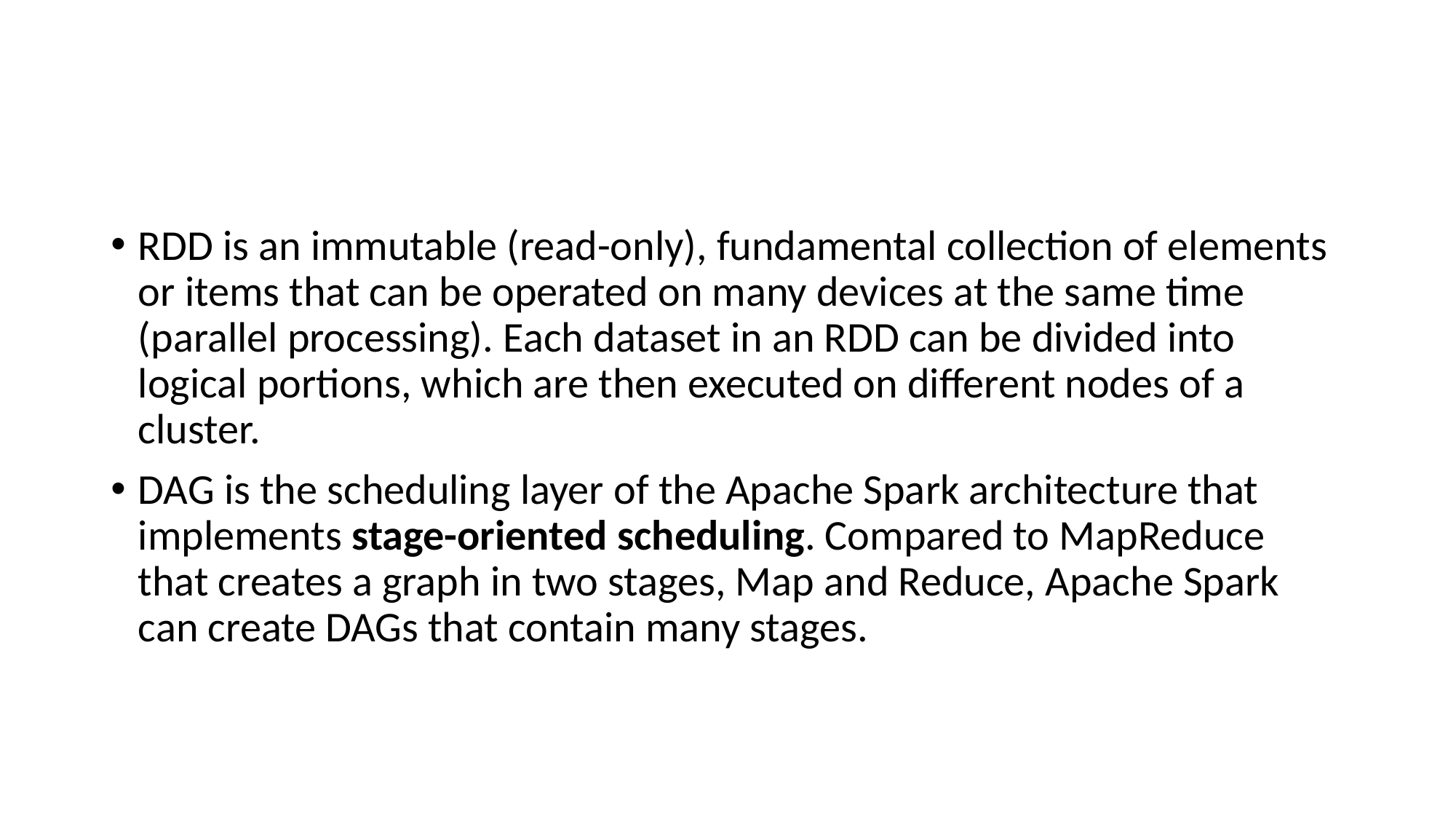

#
RDD is an immutable (read-only), fundamental collection of elements or items that can be operated on many devices at the same time (parallel processing). Each dataset in an RDD can be divided into logical portions, which are then executed on different nodes of a cluster.
DAG is the scheduling layer of the Apache Spark architecture that implements stage-oriented scheduling. Compared to MapReduce that creates a graph in two stages, Map and Reduce, Apache Spark can create DAGs that contain many stages.